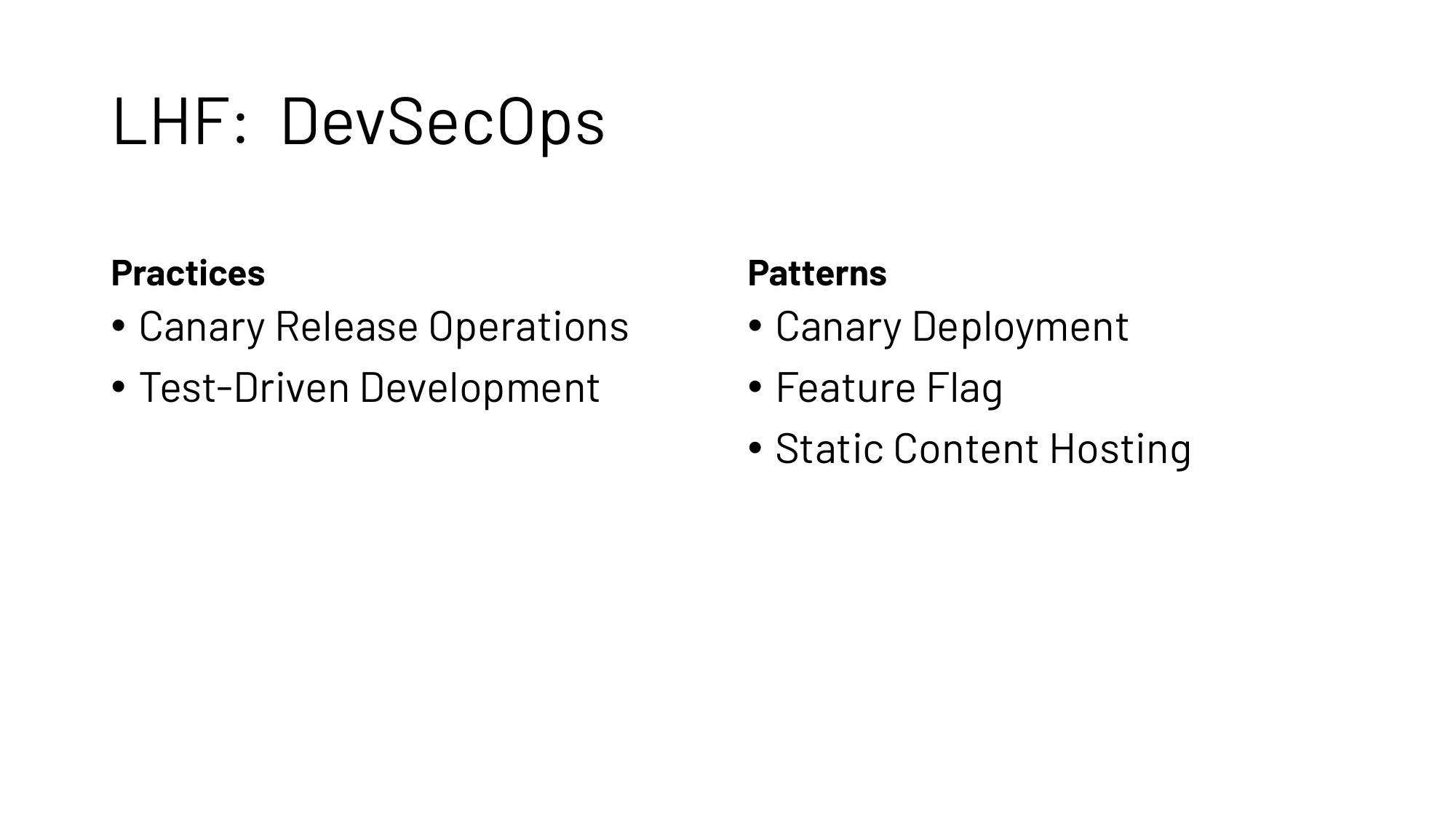

# LHF:  DevSecOps
Practices
Patterns
Canary Release Operations
Test-Driven Development
Canary Deployment
Feature Flag
Static Content Hosting